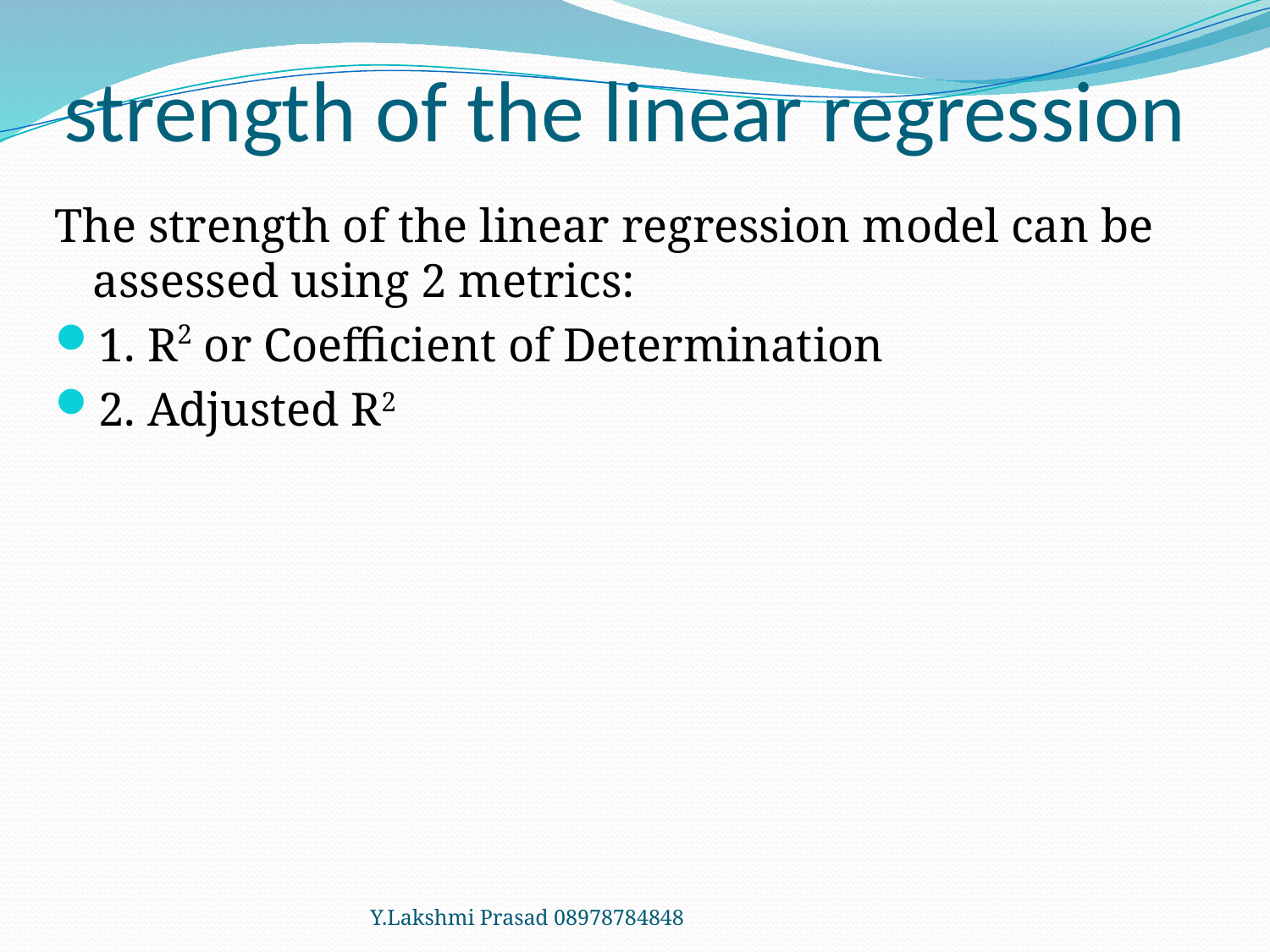

# strength of the linear regression
The strength of the linear regression model can be assessed using 2 metrics:
1. R2 or Coefficient of Determination
2. Adjusted R2

Y.Lakshmi Prasad 08978784848